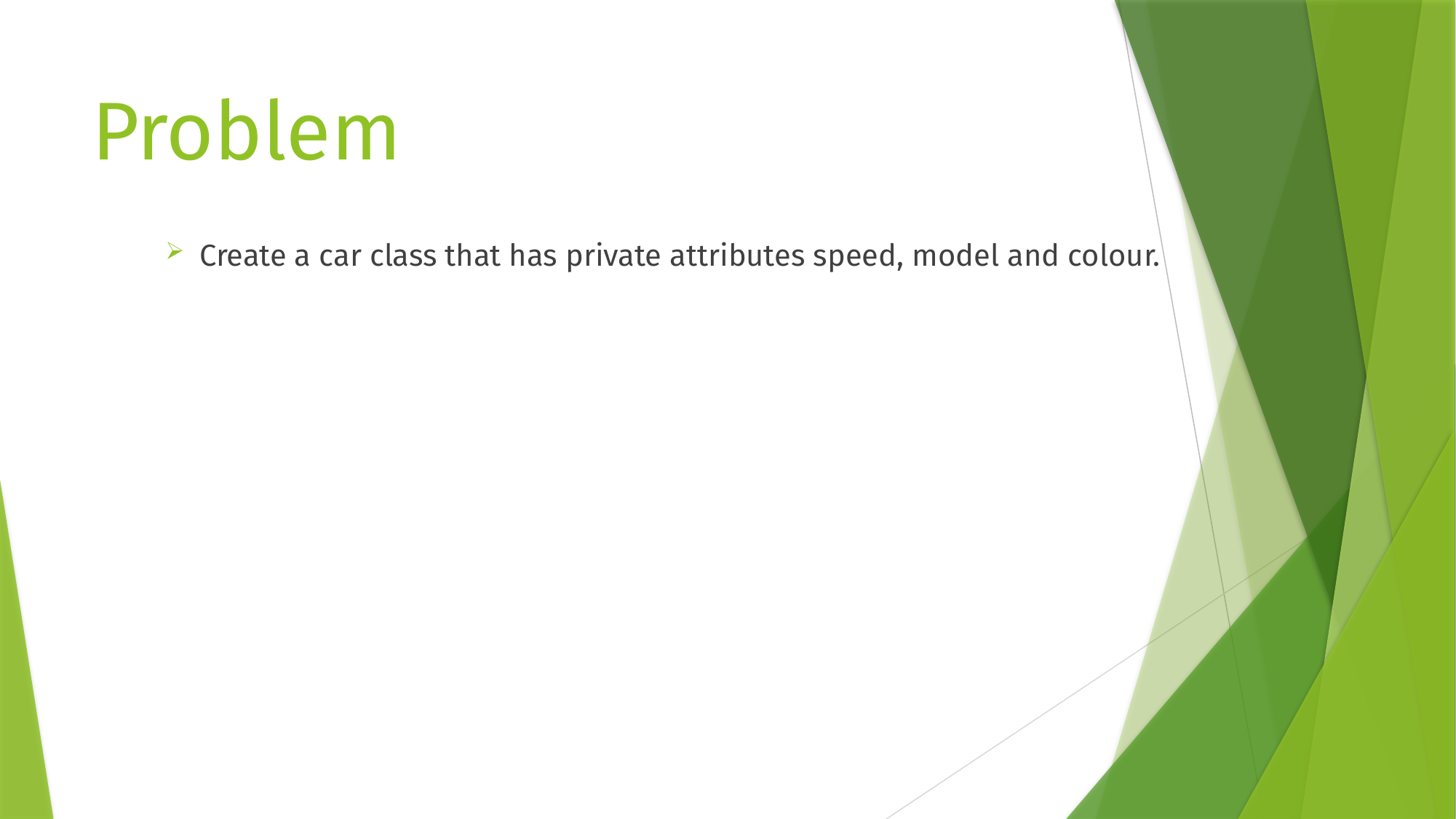

# Problem
Create a car class that has private attributes speed, model and colour.